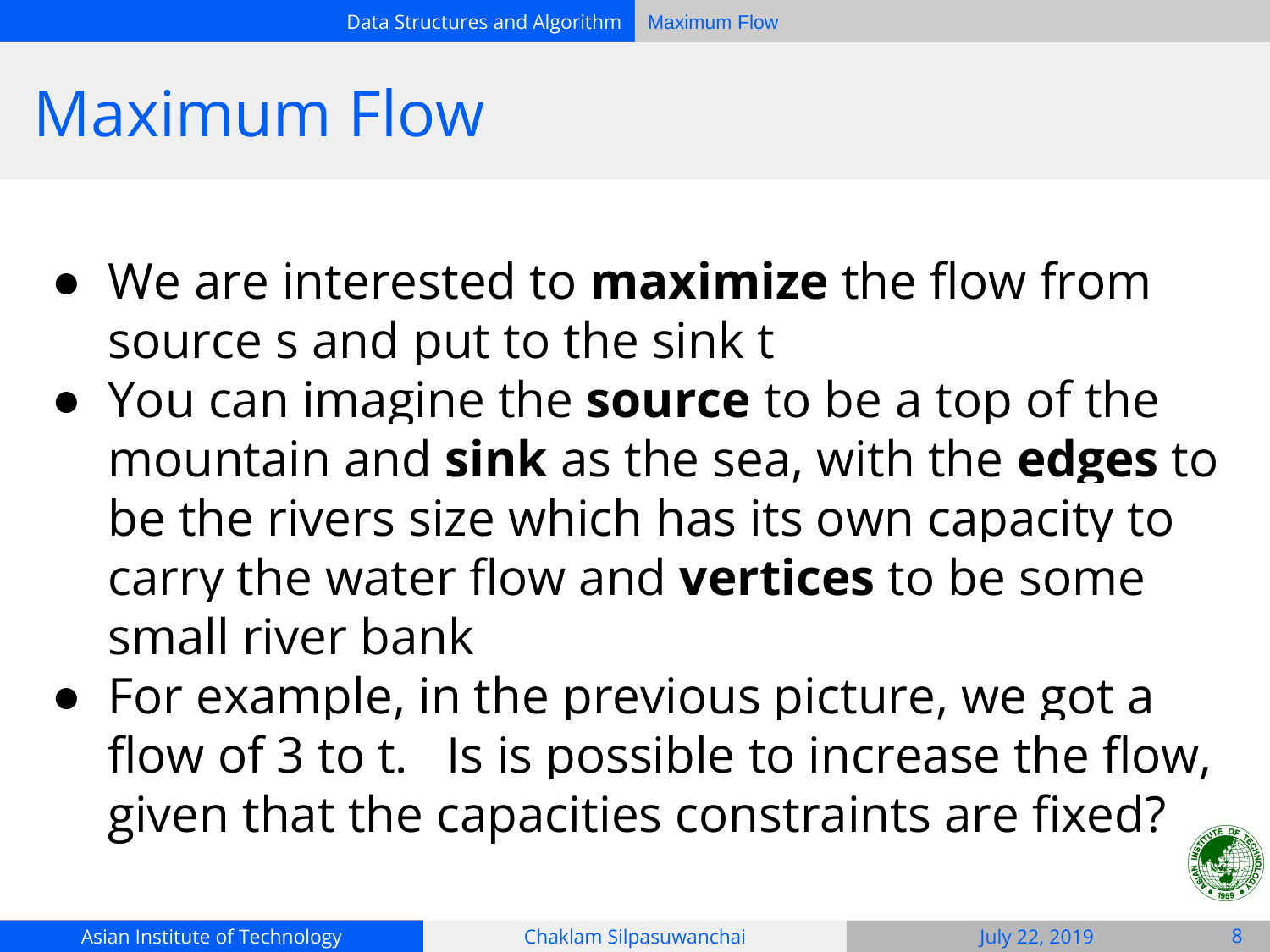

# Maximum Flow
We are interested to maximize the flow from source s and put to the sink t
You can imagine the source to be a top of the mountain and sink as the sea, with the edges to be the rivers size which has its own capacity to carry the water flow and vertices to be some small river bank
For example, in the previous picture, we got a flow of 3 to t.   Is is possible to increase the flow, given that the capacities constraints are fixed?
8